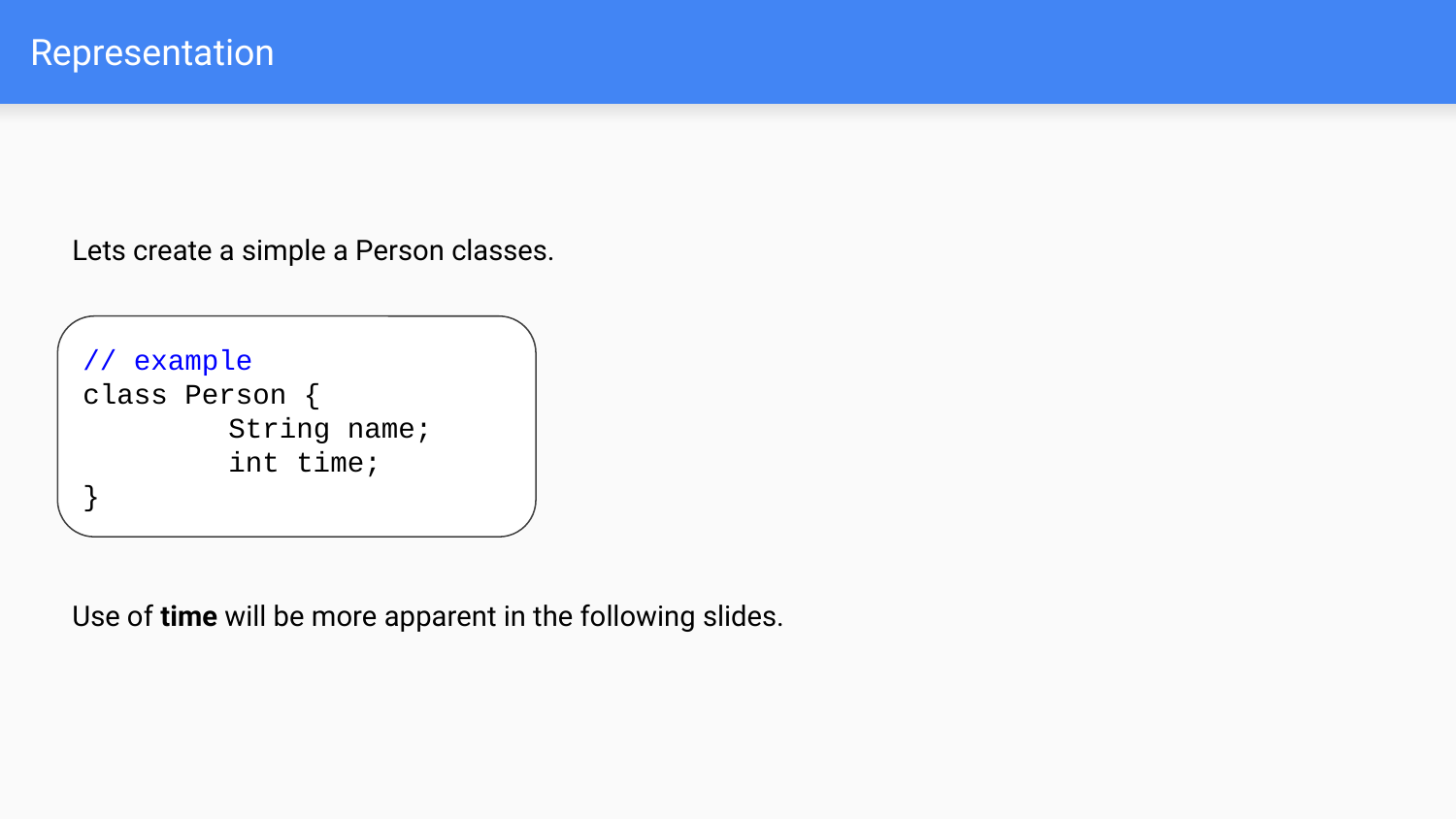

# Representation
Lets create a simple a Person classes.
// example
class Person {
	String name;
	int time;
}
Use of time will be more apparent in the following slides.